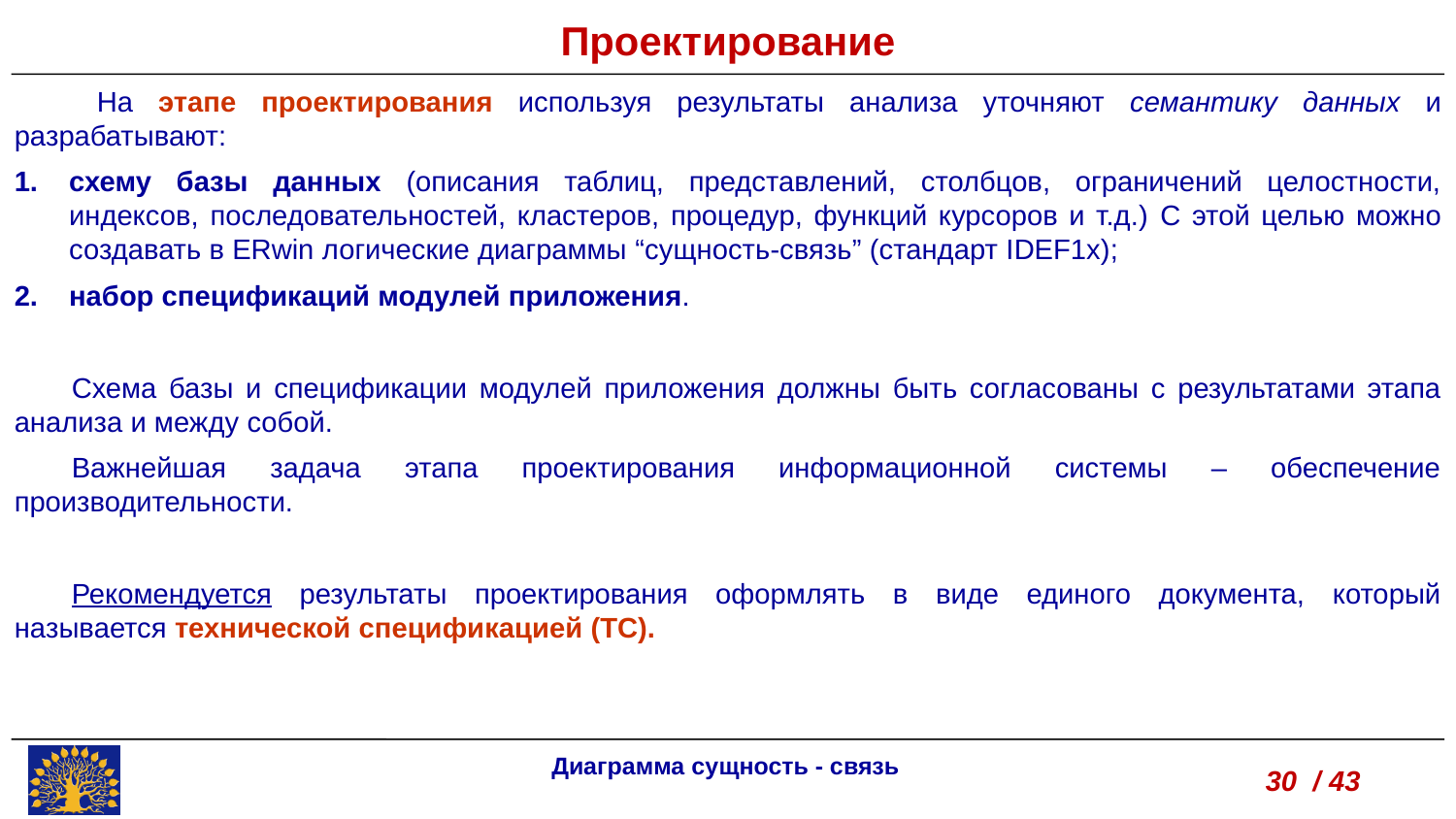

Проектирование
 На этапе проектирования используя результаты анализа уточняют семантику данных и разрабатывают:
схему базы данных (описания таблиц, представлений, столбцов, ограничений целостности, индексов, последовательностей, кластеров, процедур, функций курсоров и т.д.) С этой целью можно создавать в ERwin логические диаграммы “сущность-связь” (стандарт IDEF1x);
набор спецификаций модулей приложения.

Схема базы и спецификации модулей приложения должны быть согласованы с результатами этапа анализа и между собой.
Важнейшая задача этапа проектирования информационной системы – обеспечение производительности.

Рекомендуется результаты проектирования оформлять в виде единого документа, который называется технической спецификацией (ТС).